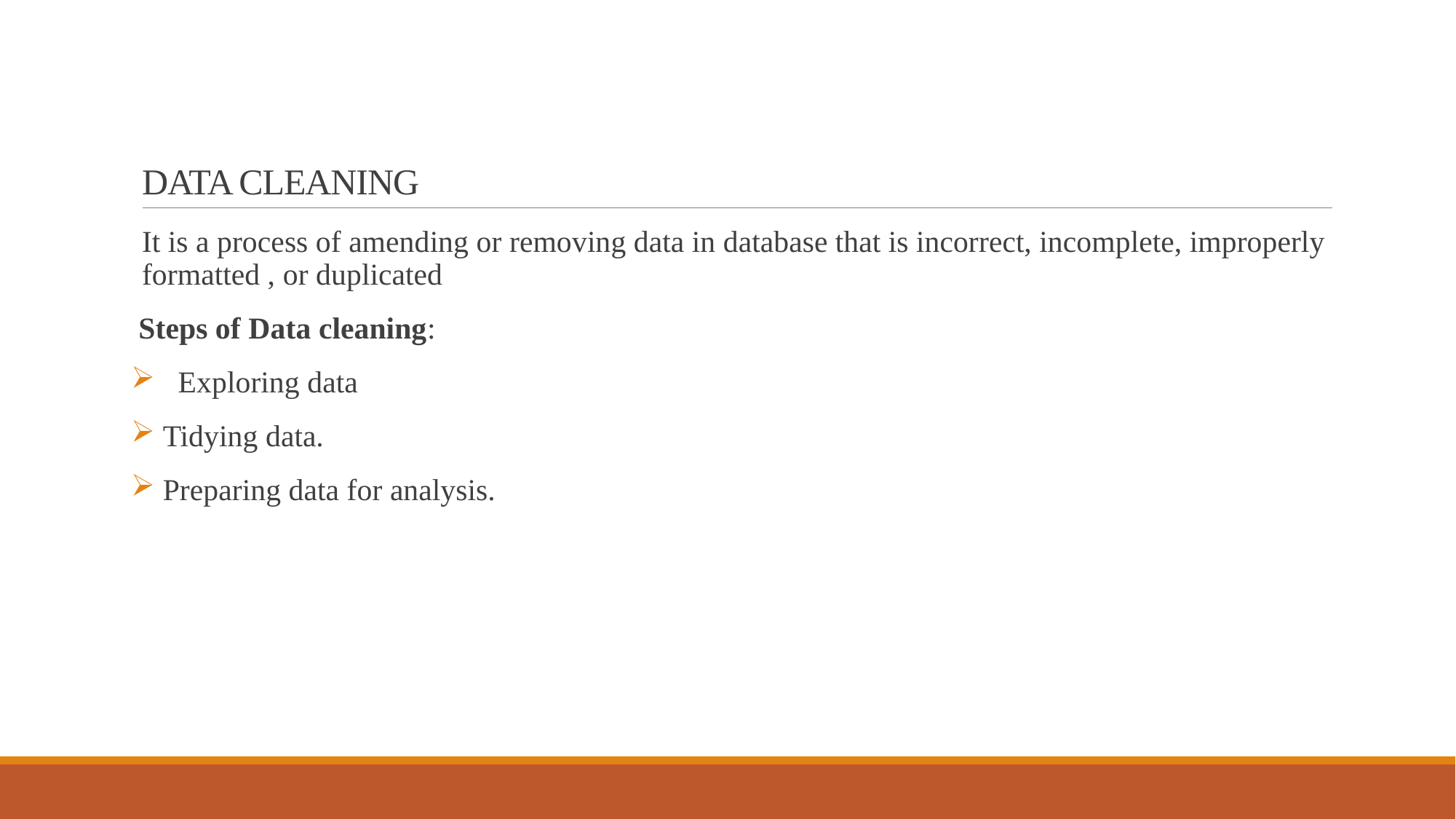

# DATA CLEANING
It is a process of amending or removing data in database that is incorrect, incomplete, improperly formatted , or duplicated
 Steps of Data cleaning:
   Exploring data
 Tidying data.
 Preparing data for analysis.